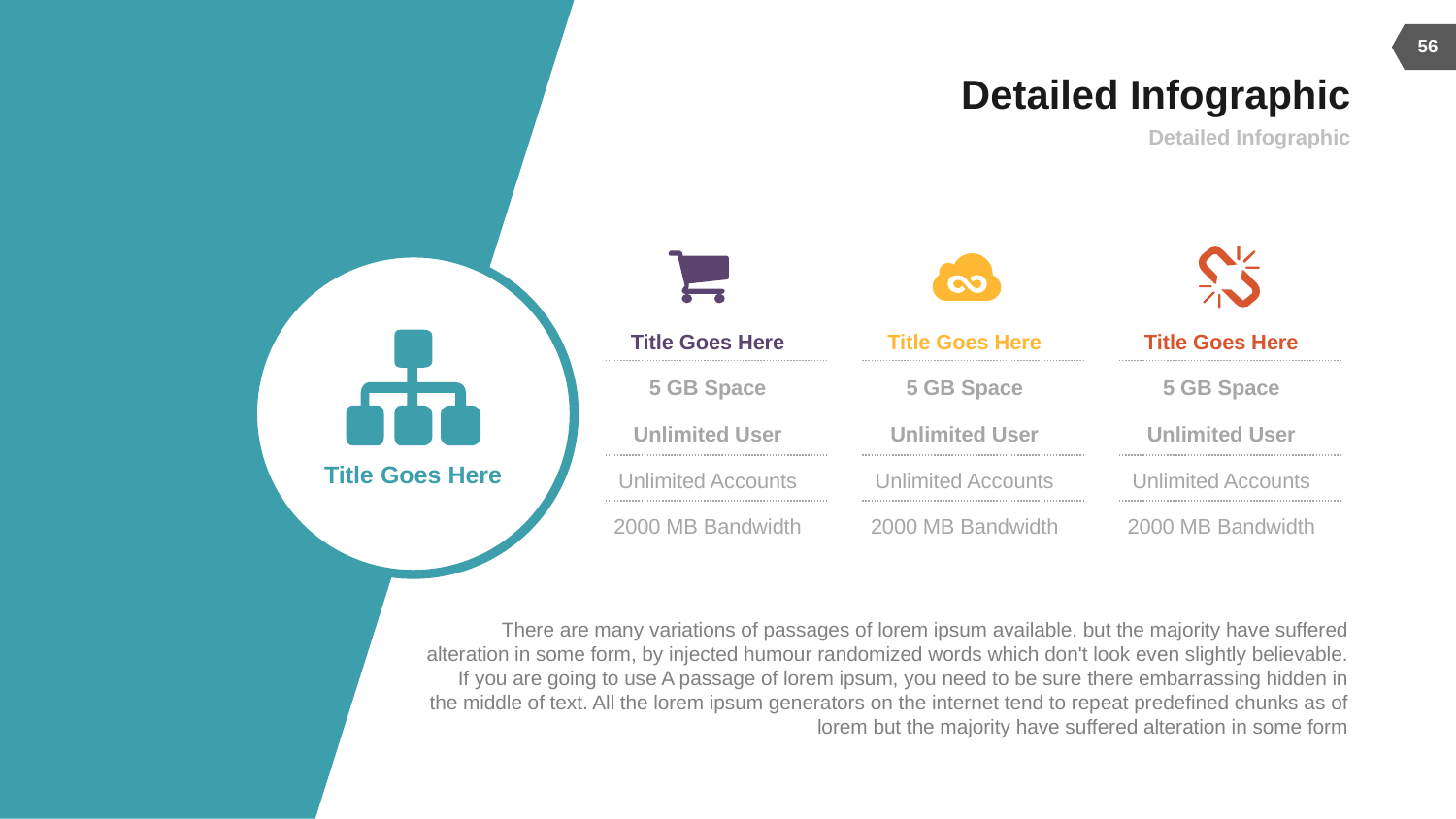

56
# Detailed Infographic
Detailed Infographic

Title Goes Here
5 GB Space
Unlimited User
Unlimited Accounts
2000 MB Bandwidth
Title Goes Here
5 GB Space
Unlimited User
Unlimited Accounts
2000 MB Bandwidth
Title Goes Here
5 GB Space
Unlimited User
Unlimited Accounts
2000 MB Bandwidth

Title Goes Here
There are many variations of passages of lorem ipsum available, but the majority have suffered alteration in some form, by injected humour randomized words which don't look even slightly believable. If you are going to use A passage of lorem ipsum, you need to be sure there embarrassing hidden in the middle of text. All the lorem ipsum generators on the internet tend to repeat predefined chunks as of lorem but the majority have suffered alteration in some form